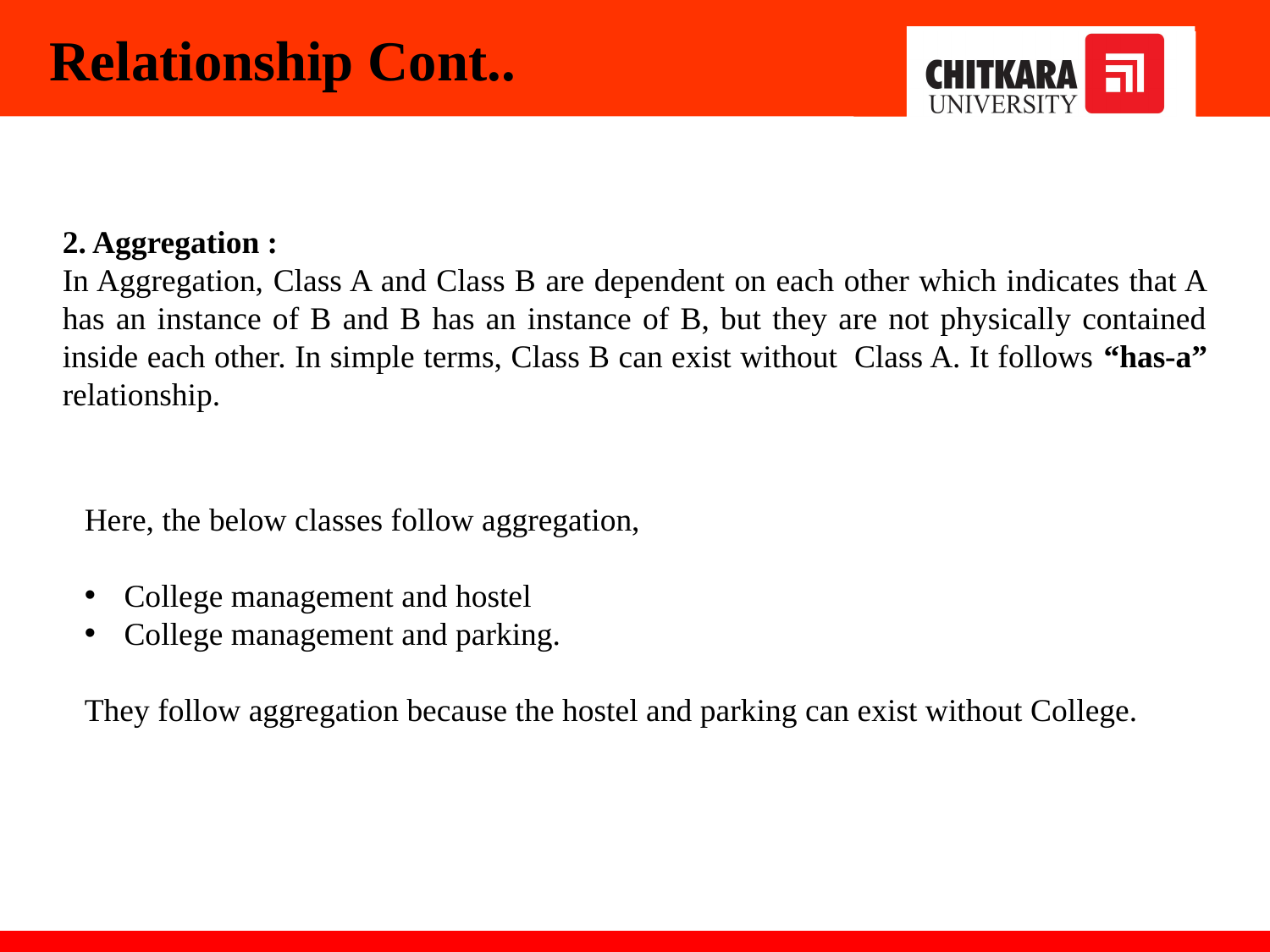

Relationship Cont..
2. Aggregation :
In Aggregation, Class A and Class B are dependent on each other which indicates that A has an instance of B and B has an instance of B, but they are not physically contained inside each other. In simple terms, Class B can exist without  Class A. It follows “has-a” relationship.
Here, the below classes follow aggregation,

College management and hostel
College management and parking.

They follow aggregation because the hostel and parking can exist without College.